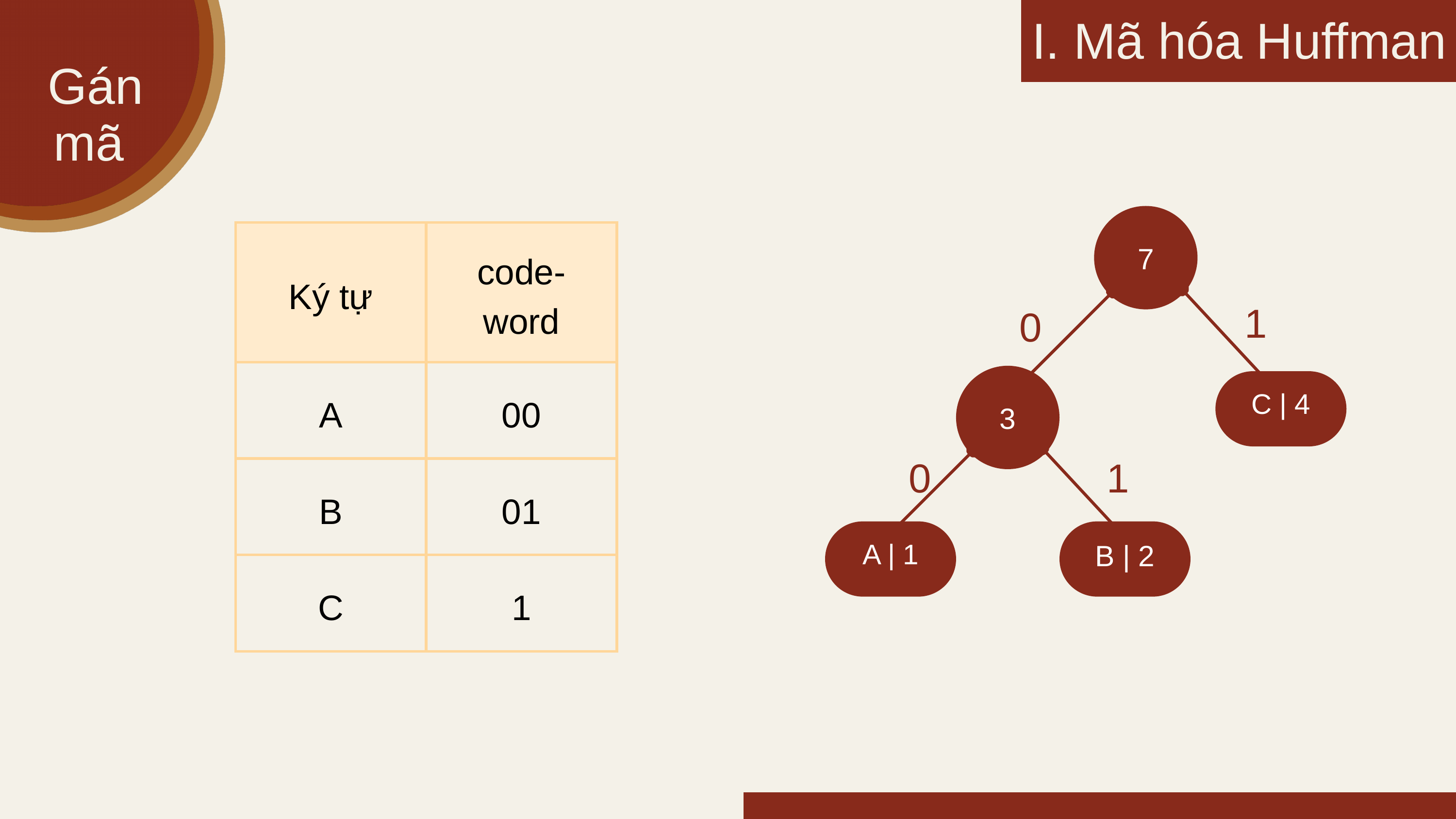

I. Mã hóa Huffman

Gán mã

7

3

A | 1

B | 2

C | 4
1
0
0
1
| Ký tự | code-word |
| --- | --- |
| A | 00 |
| B | 01 |
| C | 1 |